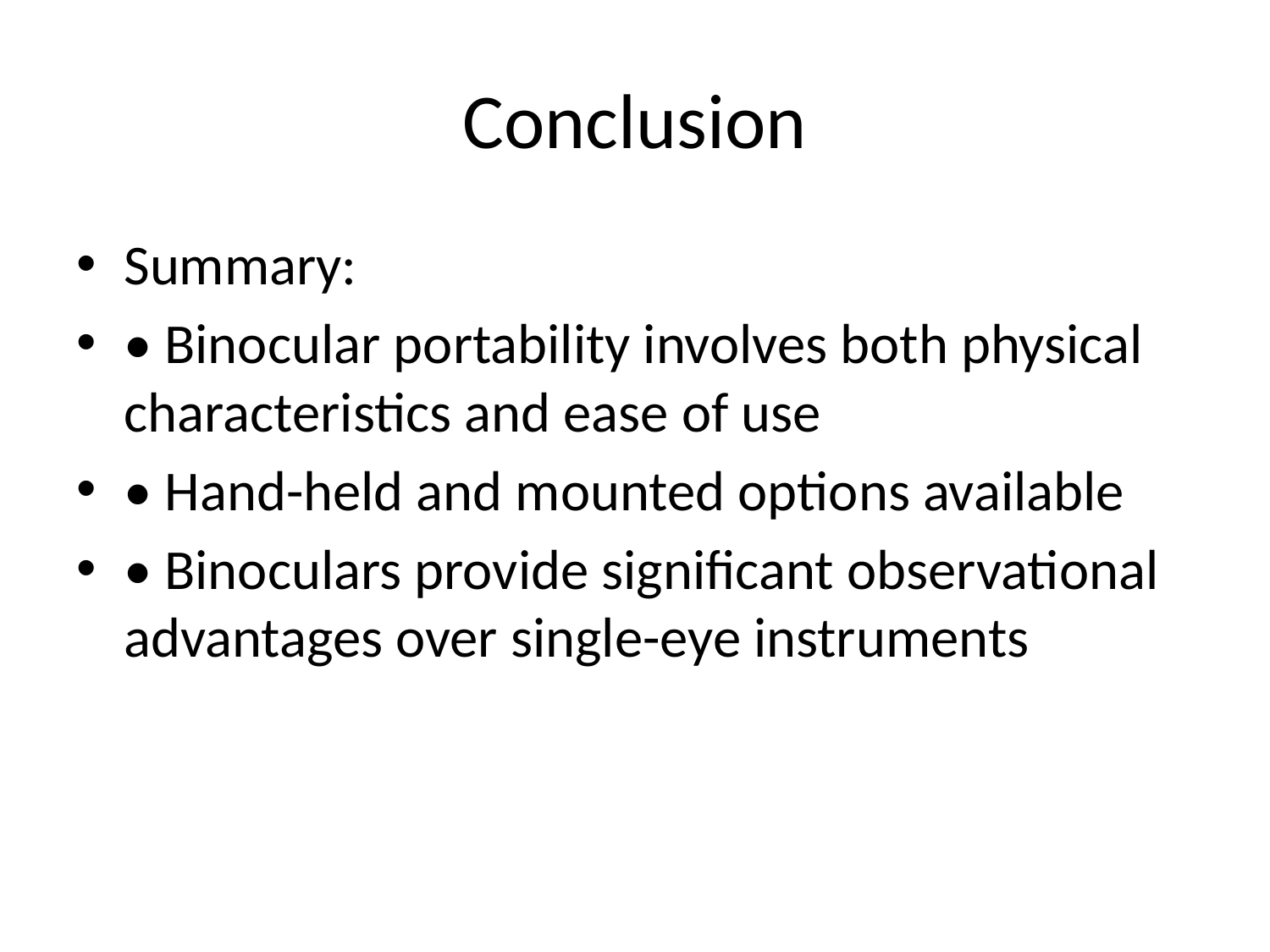

# Conclusion
Summary:
• Binocular portability involves both physical characteristics and ease of use
• Hand-held and mounted options available
• Binoculars provide significant observational advantages over single-eye instruments